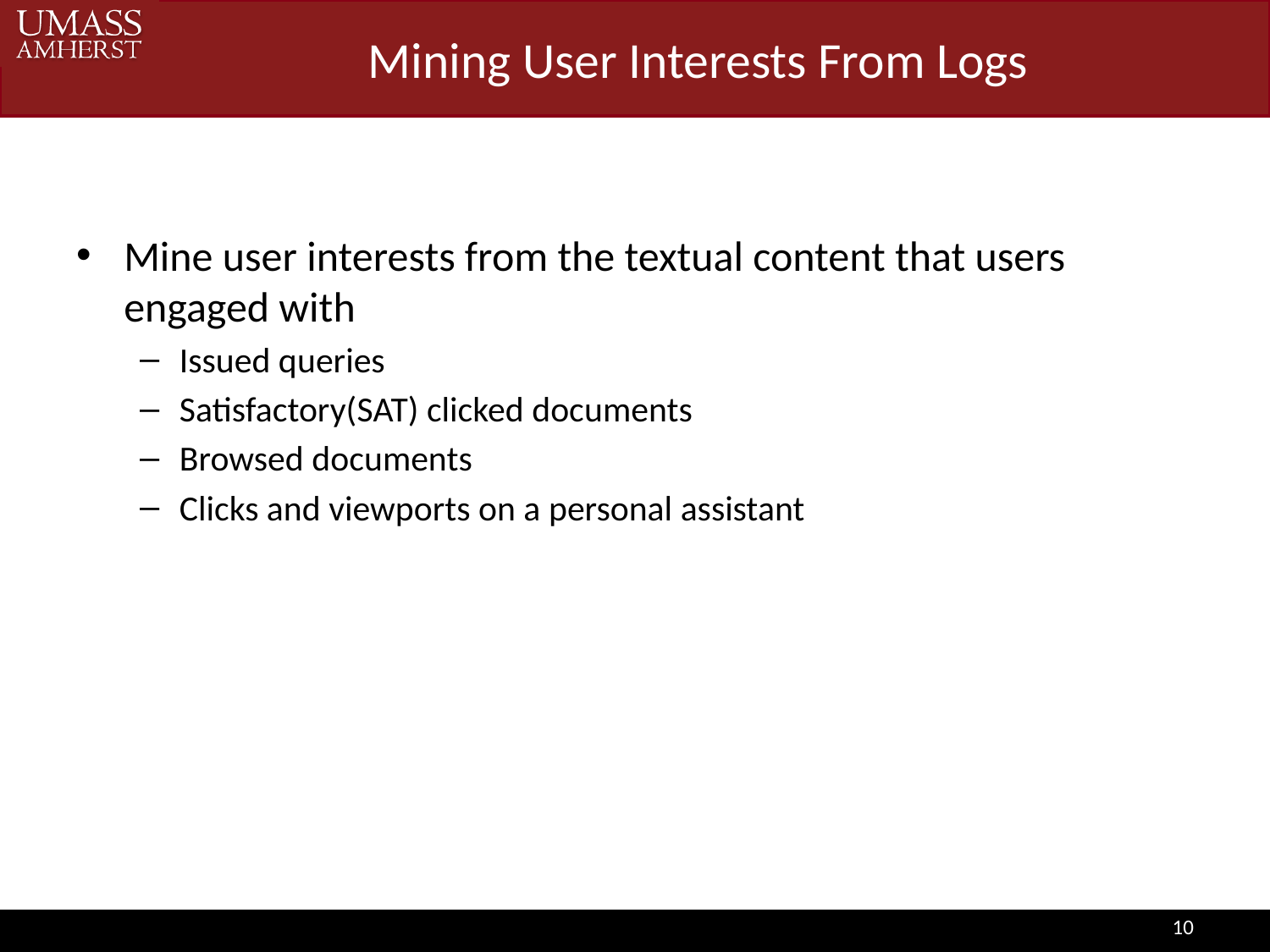

# Mining User Interests From Logs
Mine user interests from the textual content that users engaged with
Issued queries
Satisfactory(SAT) clicked documents
Browsed documents
Clicks and viewports on a personal assistant
10